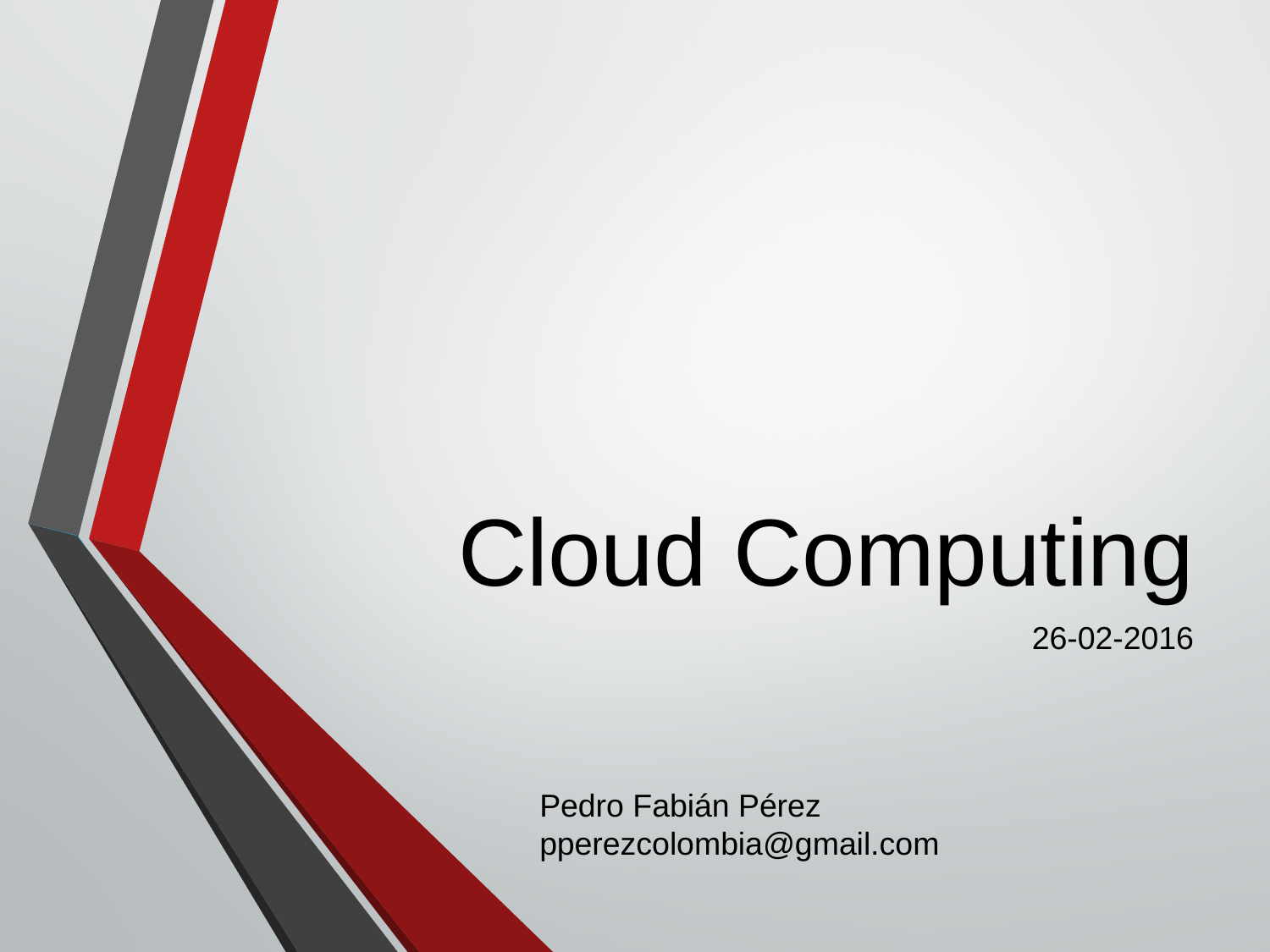

# Cloud Computing
26-02-2016
Pedro Fabián Pérez
pperezcolombia@gmail.com